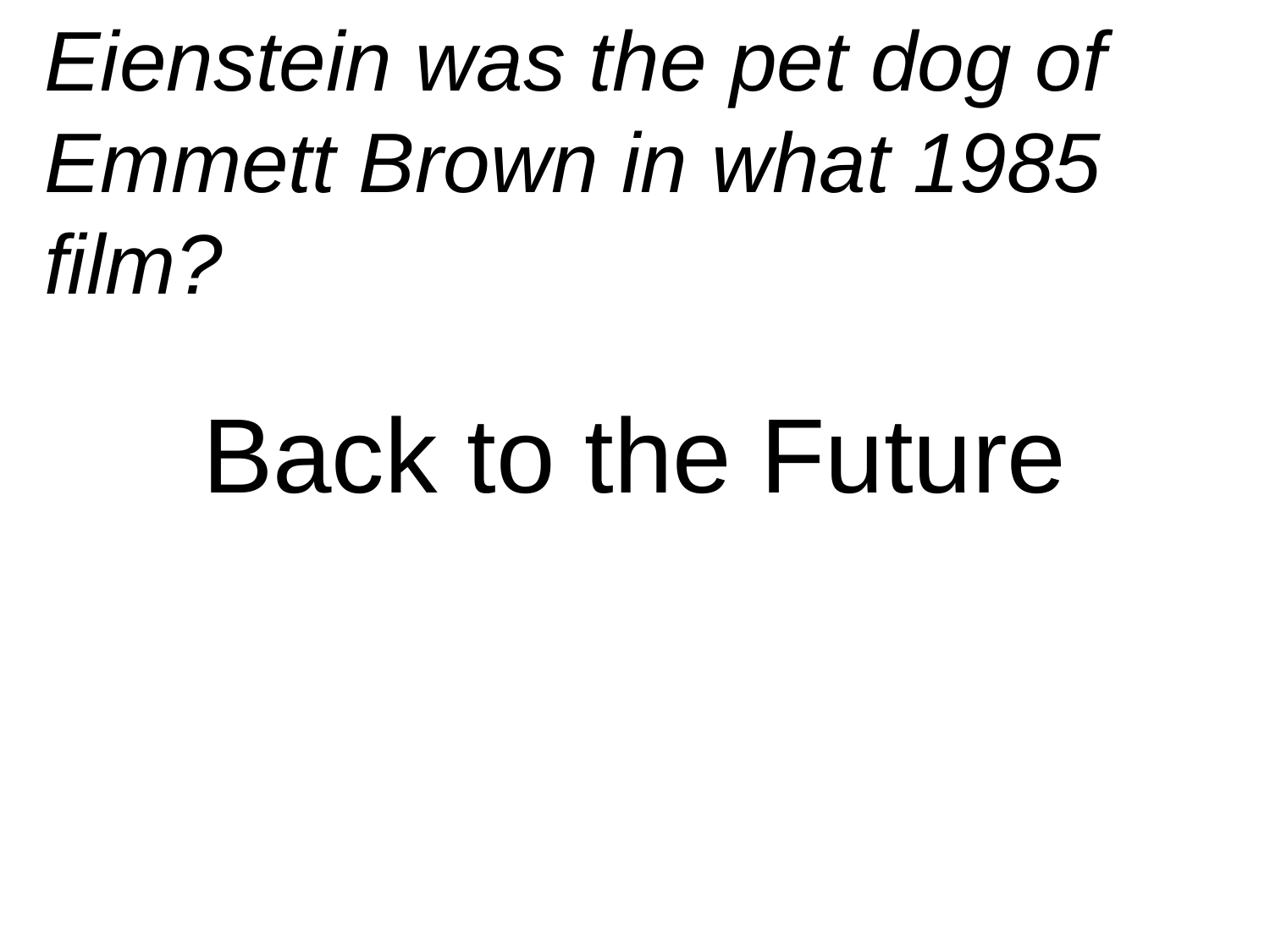

Eienstein was the pet dog of Emmett Brown in what 1985 film?
Back to the Future